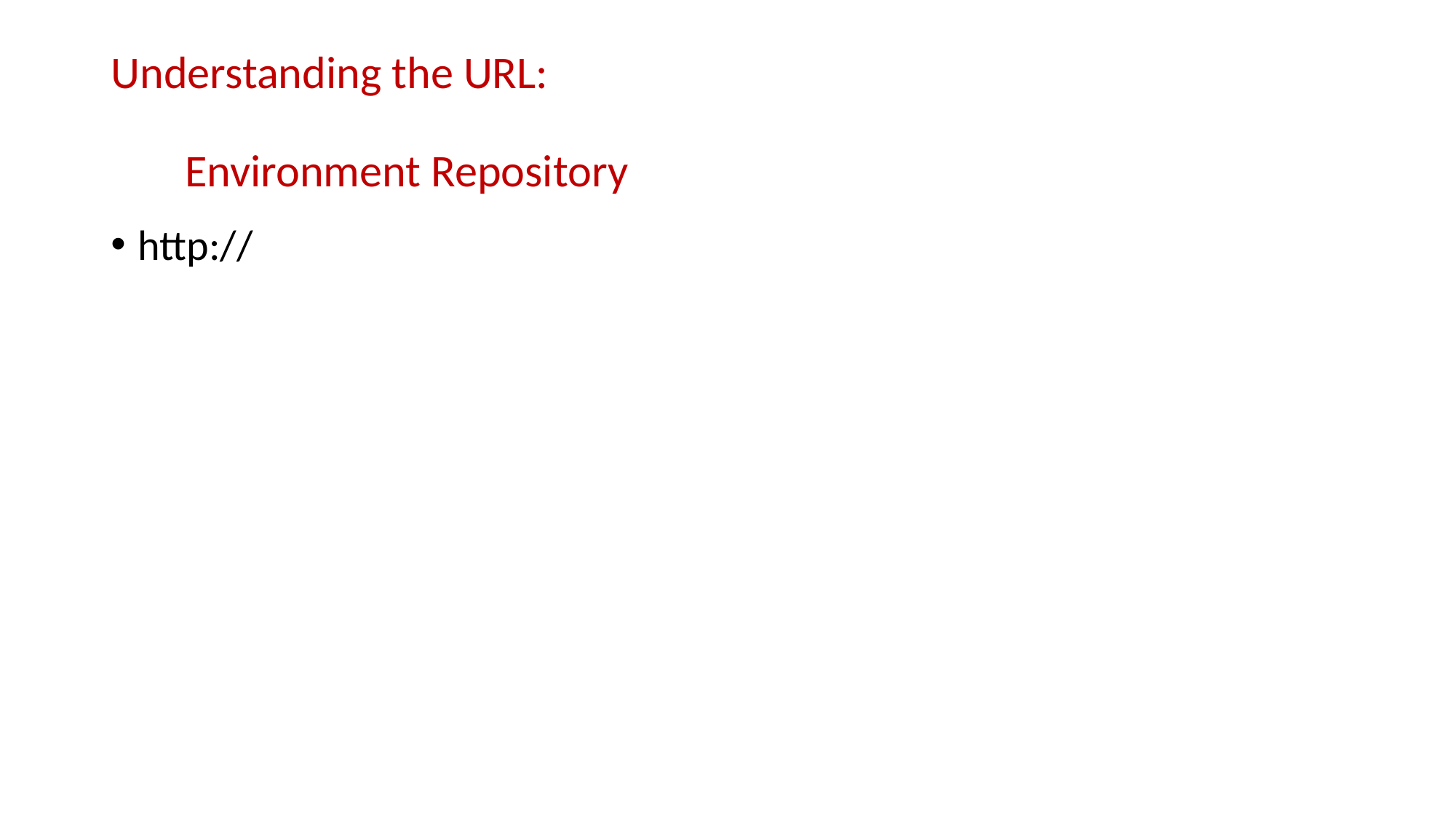

# Understanding the URL: Environment Repository
http://